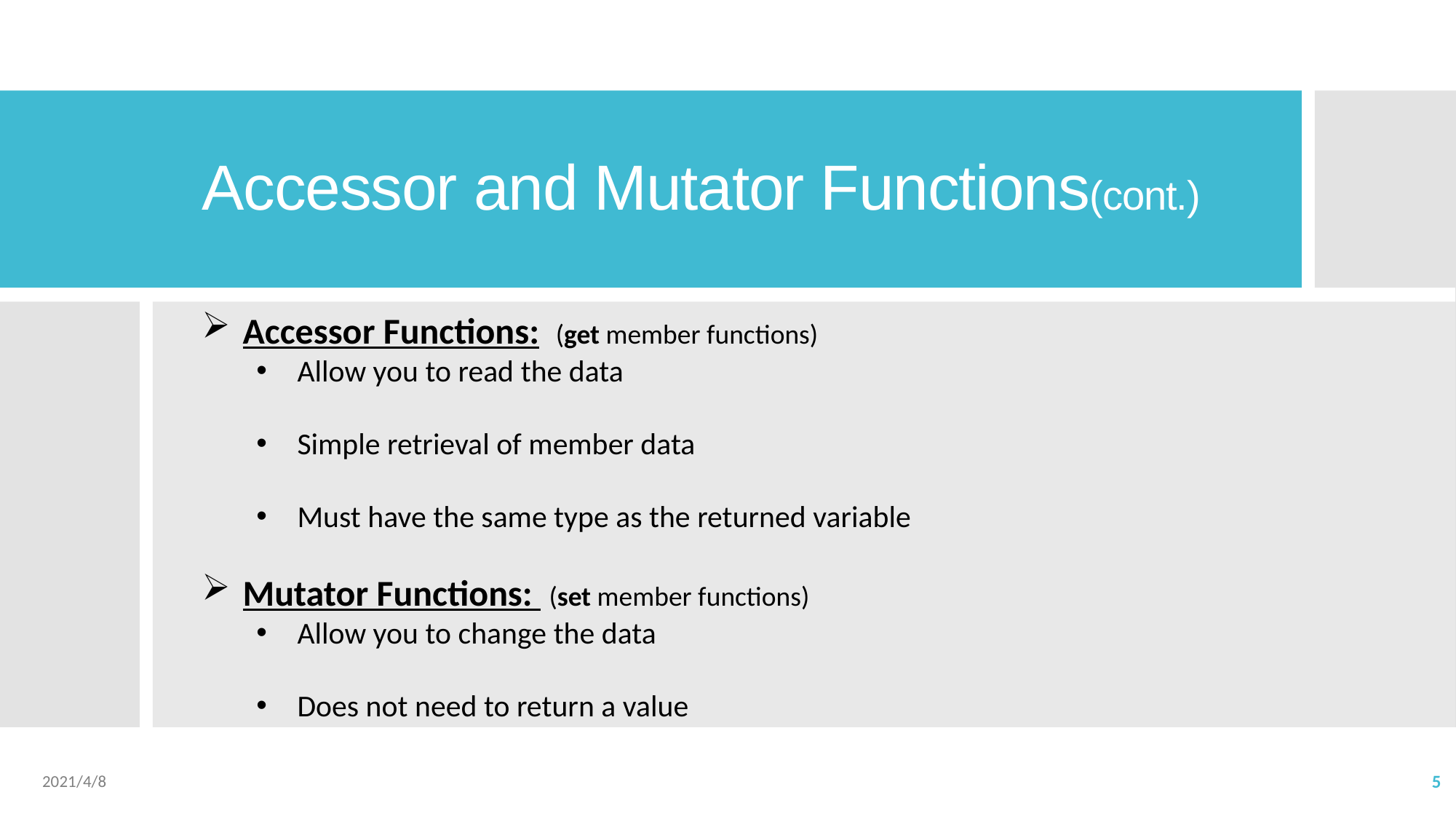

# Accessor and Mutator Functions(cont.)

Accessor Functions:  (get member functions)
Allow you to read the data

Simple retrieval of member data

Must have the same type as the returned variable

Mutator Functions:  (set member functions)
Allow you to change the data

Does not need to return a value

2021/4/8
5